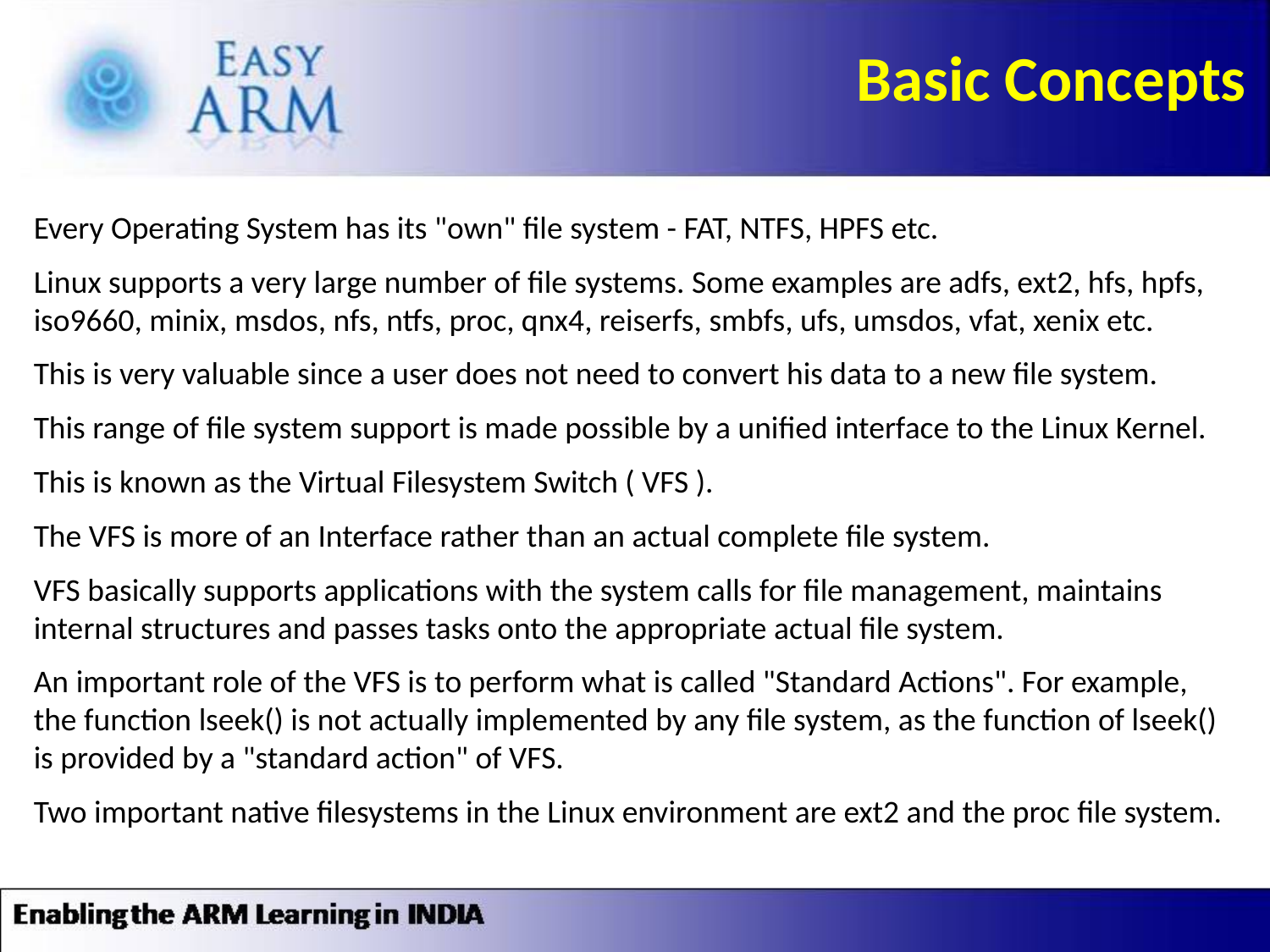

Basic Concepts
Every Operating System has its "own" file system - FAT, NTFS, HPFS etc.
Linux supports a very large number of file systems. Some examples are adfs, ext2, hfs, hpfs, iso9660, minix, msdos, nfs, ntfs, proc, qnx4, reiserfs, smbfs, ufs, umsdos, vfat, xenix etc.
This is very valuable since a user does not need to convert his data to a new file system.
This range of file system support is made possible by a unified interface to the Linux Kernel.
This is known as the Virtual Filesystem Switch ( VFS ).
The VFS is more of an Interface rather than an actual complete file system.
VFS basically supports applications with the system calls for file management, maintains internal structures and passes tasks onto the appropriate actual file system.
An important role of the VFS is to perform what is called "Standard Actions". For example, the function lseek() is not actually implemented by any file system, as the function of lseek() is provided by a "standard action" of VFS.
Two important native filesystems in the Linux environment are ext2 and the proc file system.